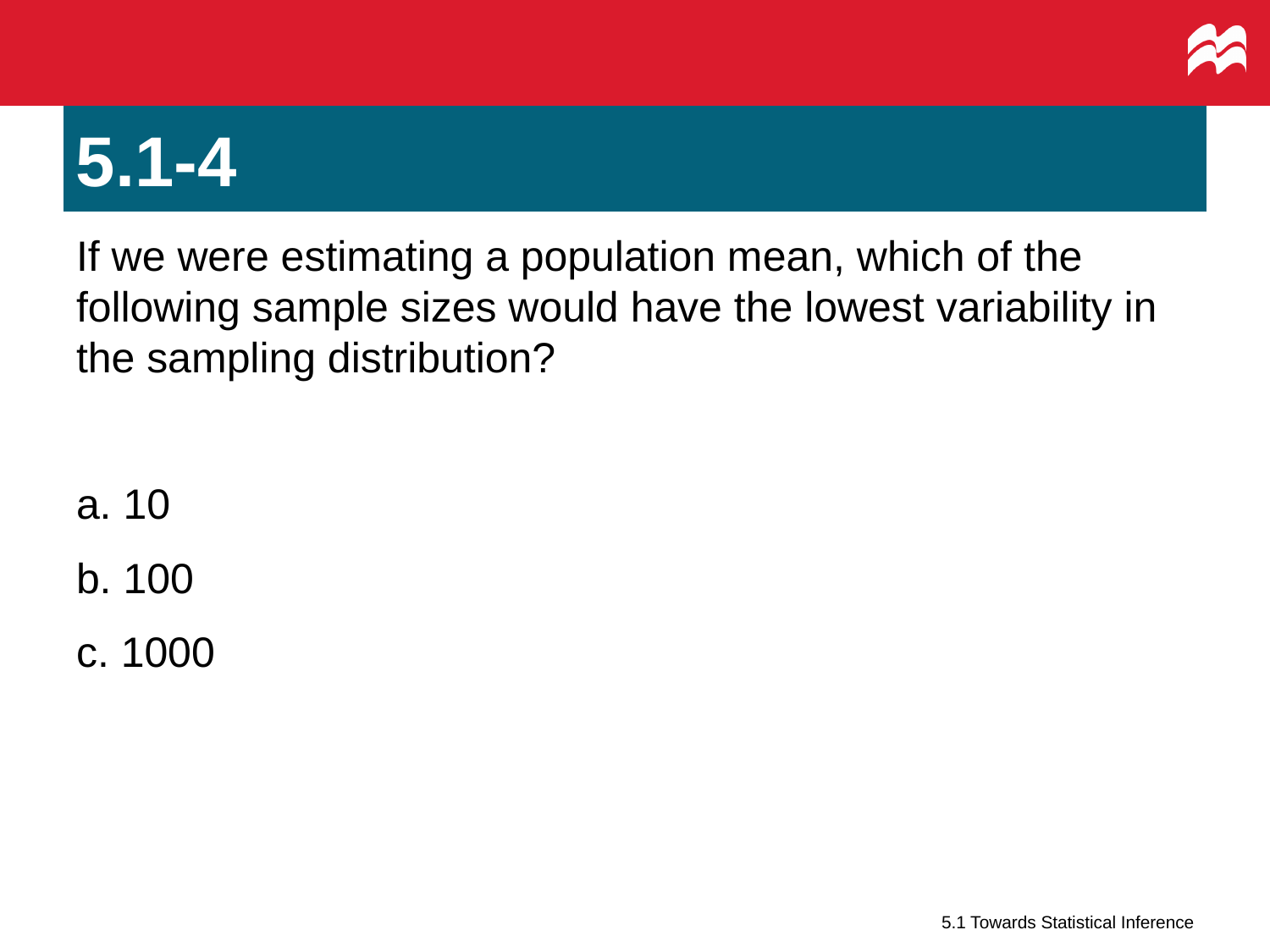

# 5.1-4
If we were estimating a population mean, which of the following sample sizes would have the lowest variability in the sampling distribution?

a. 10
b. 100
c. 1000

5.1 Towards Statistical Inference